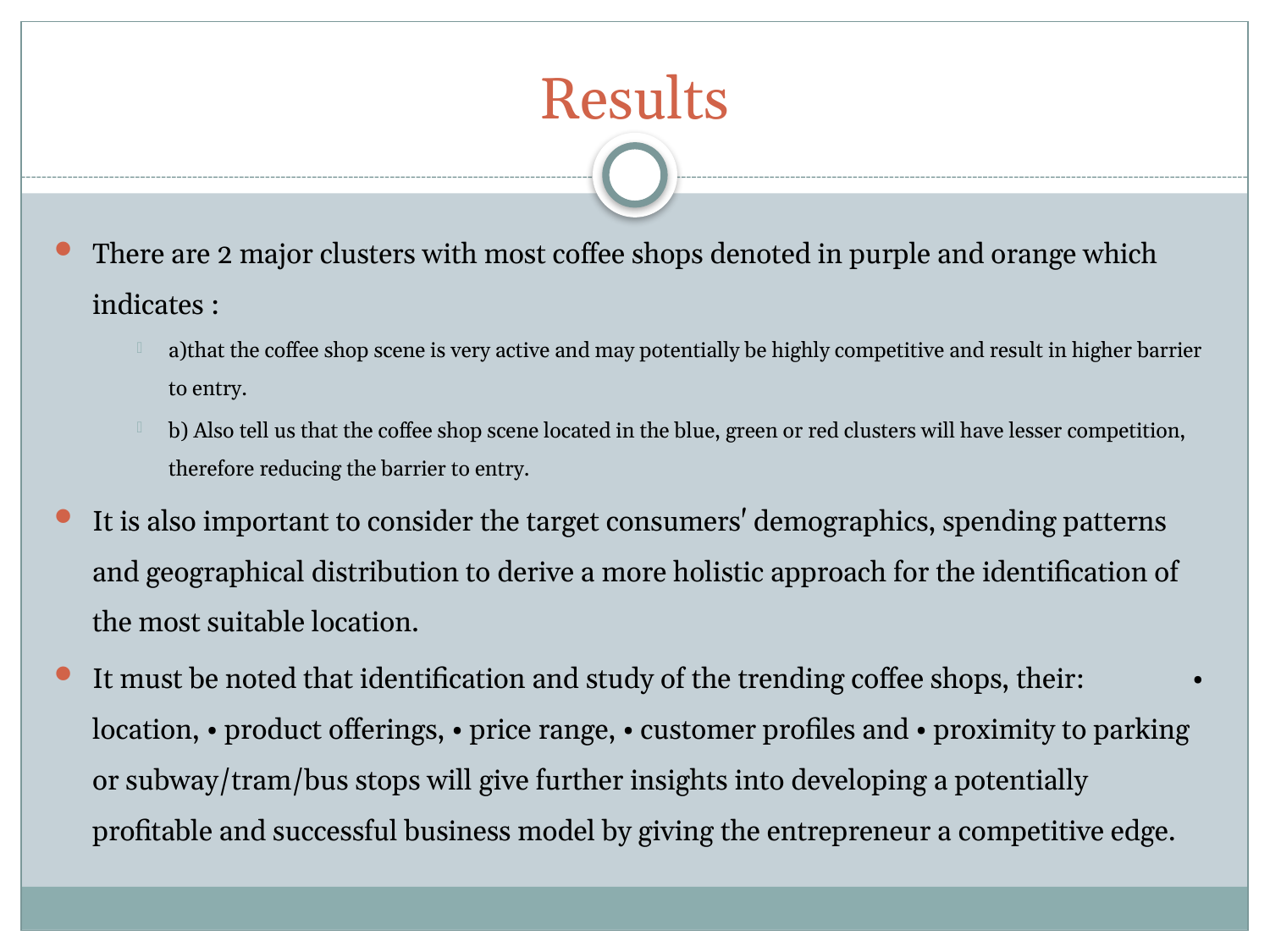

# Results
There are 2 major clusters with most coffee shops denoted in purple and orange which indicates :
a)that the coffee shop scene is very active and may potentially be highly competitive and result in higher barrier to entry.
b) Also tell us that the coffee shop scene located in the blue, green or red clusters will have lesser competition, therefore reducing the barrier to entry.
It is also important to consider the target consumers' demographics, spending patterns and geographical distribution to derive a more holistic approach for the identification of the most suitable location.
It must be noted that identification and study of the trending coffee shops, their:                • location, • product offerings, • price range, • customer profiles and • proximity to parking or subway/tram/bus stops will give further insights into developing a potentially profitable and successful business model by giving the entrepreneur a competitive edge.